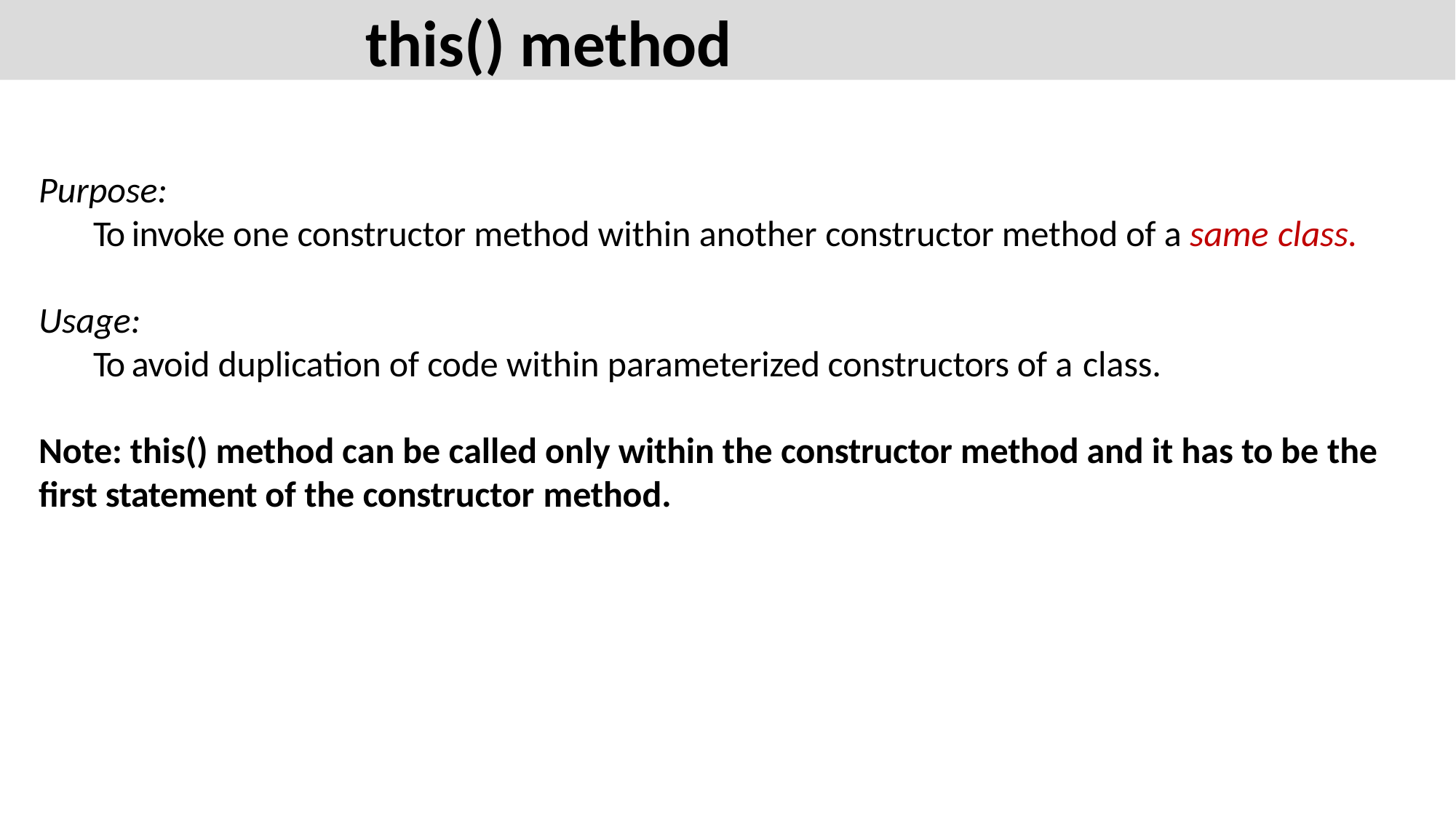

# this() method
Purpose:
To invoke one constructor method within another constructor method of a same class.

Usage:
To avoid duplication of code within parameterized constructors of a class.

Note: this() method can be called only within the constructor method and it has to be the
first statement of the constructor method.